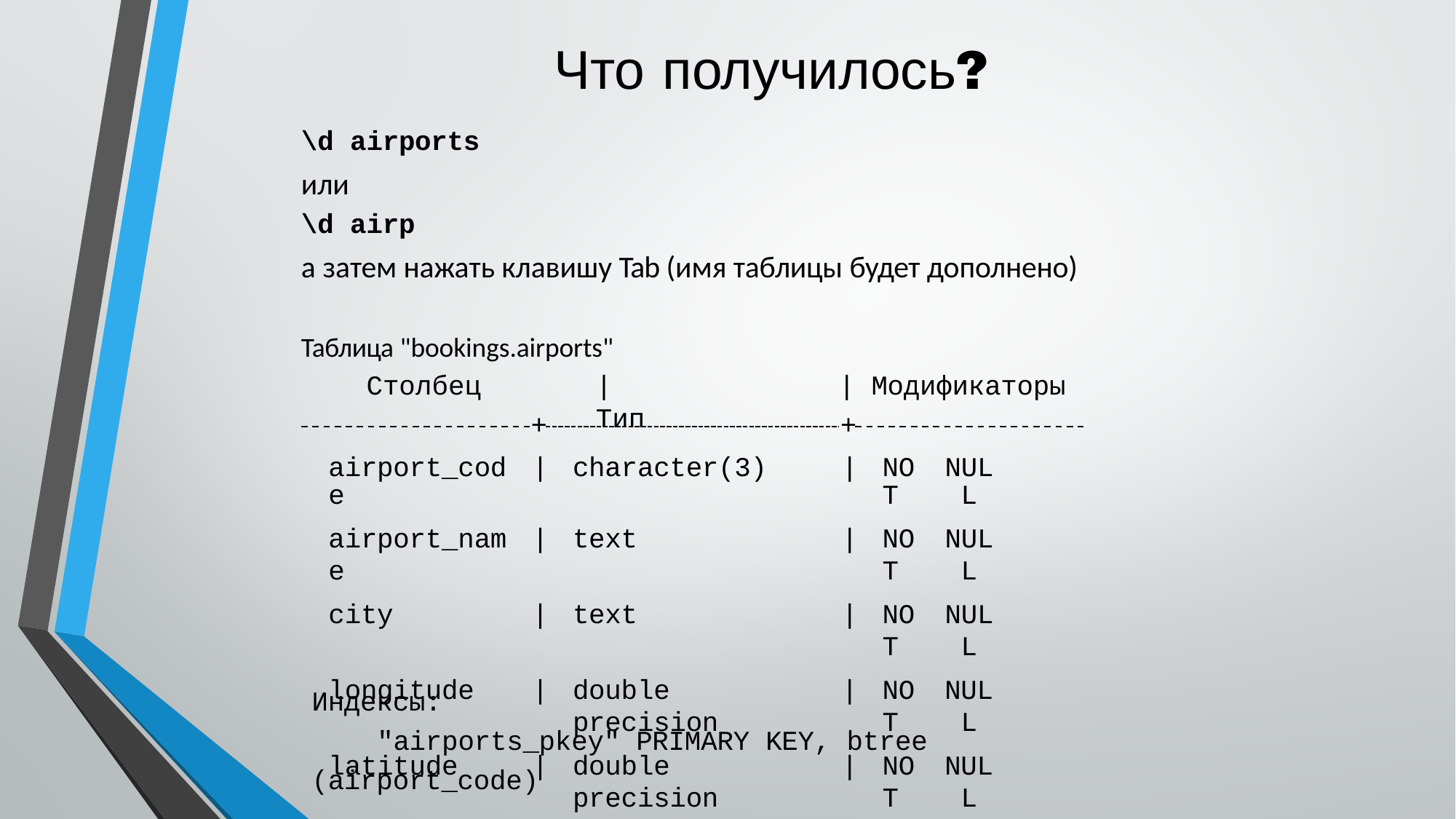

# Что получилось?
\d airports
или
\d airp
а затем нажать клавишу Tab (имя таблицы будет дополнено)
Таблица "bookings.airports"
Столбец	|	Тип
| Модификаторы
 	+	+

| airport\_code | | | character(3) | | | NOT | NULL |
| --- | --- | --- | --- | --- | --- |
| airport\_name | | | text | | | NOT | NULL |
| city | | | text | | | NOT | NULL |
| longitude | | | double precision | | | NOT | NULL |
| latitude | | | double precision | | | NOT | NULL |
| timezone | | | text | | | NOT | NULL |
Индексы:
"airports_pkey" PRIMARY KEY, btree (airport_code)